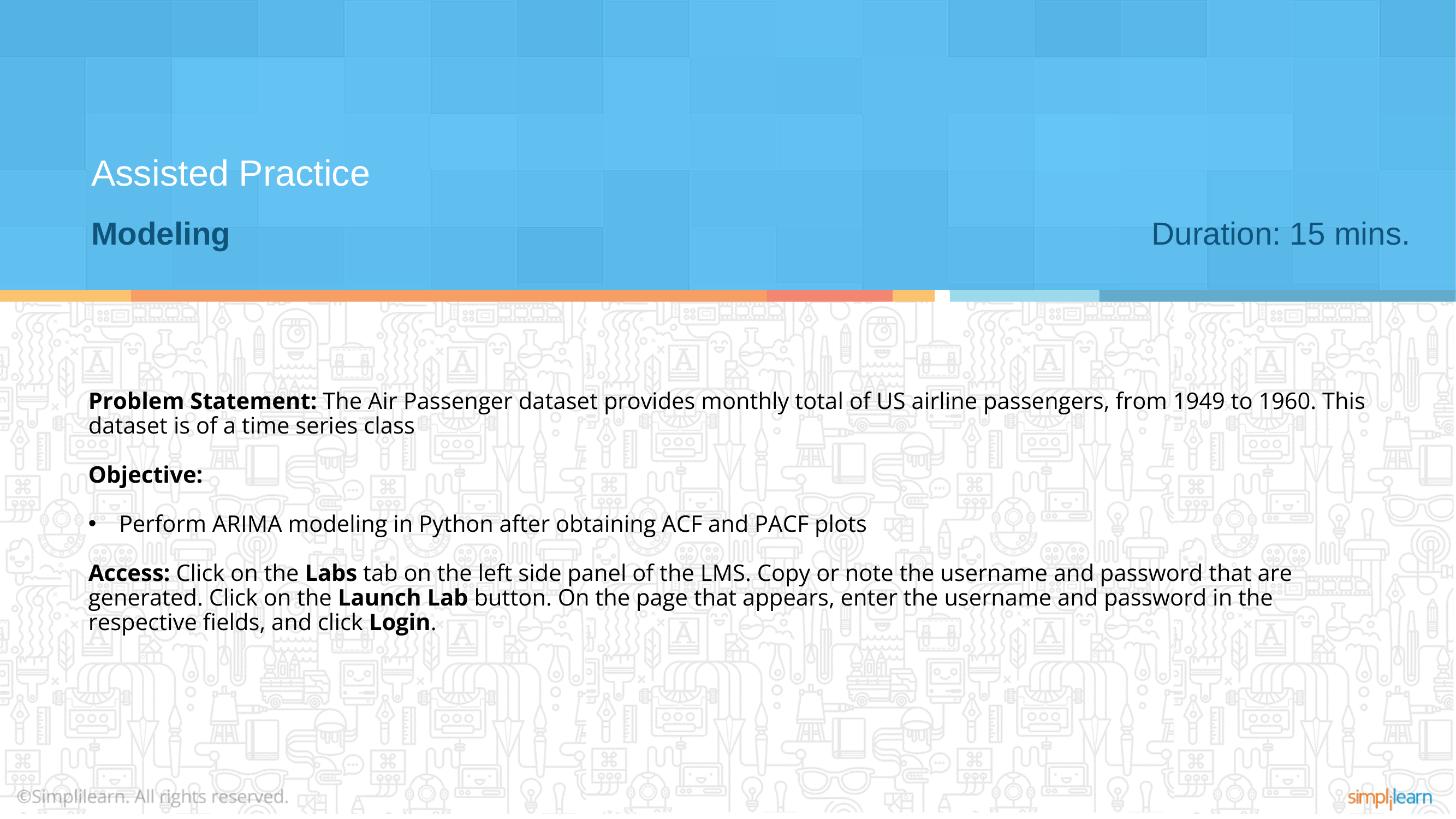

Assisted Practice
Modeling
Duration: 15 mins.
Problem Statement: The Air Passenger dataset provides monthly total of US airline passengers, from 1949 to 1960. This dataset is of a time series class

Objective:

Perform ARIMA modeling in Python after obtaining ACF and PACF plots

Access: Click on the Labs tab on the left side panel of the LMS. Copy or note the username and password that are generated. Click on the Launch Lab button. On the page that appears, enter the username and password in the respective fields, and click Login.